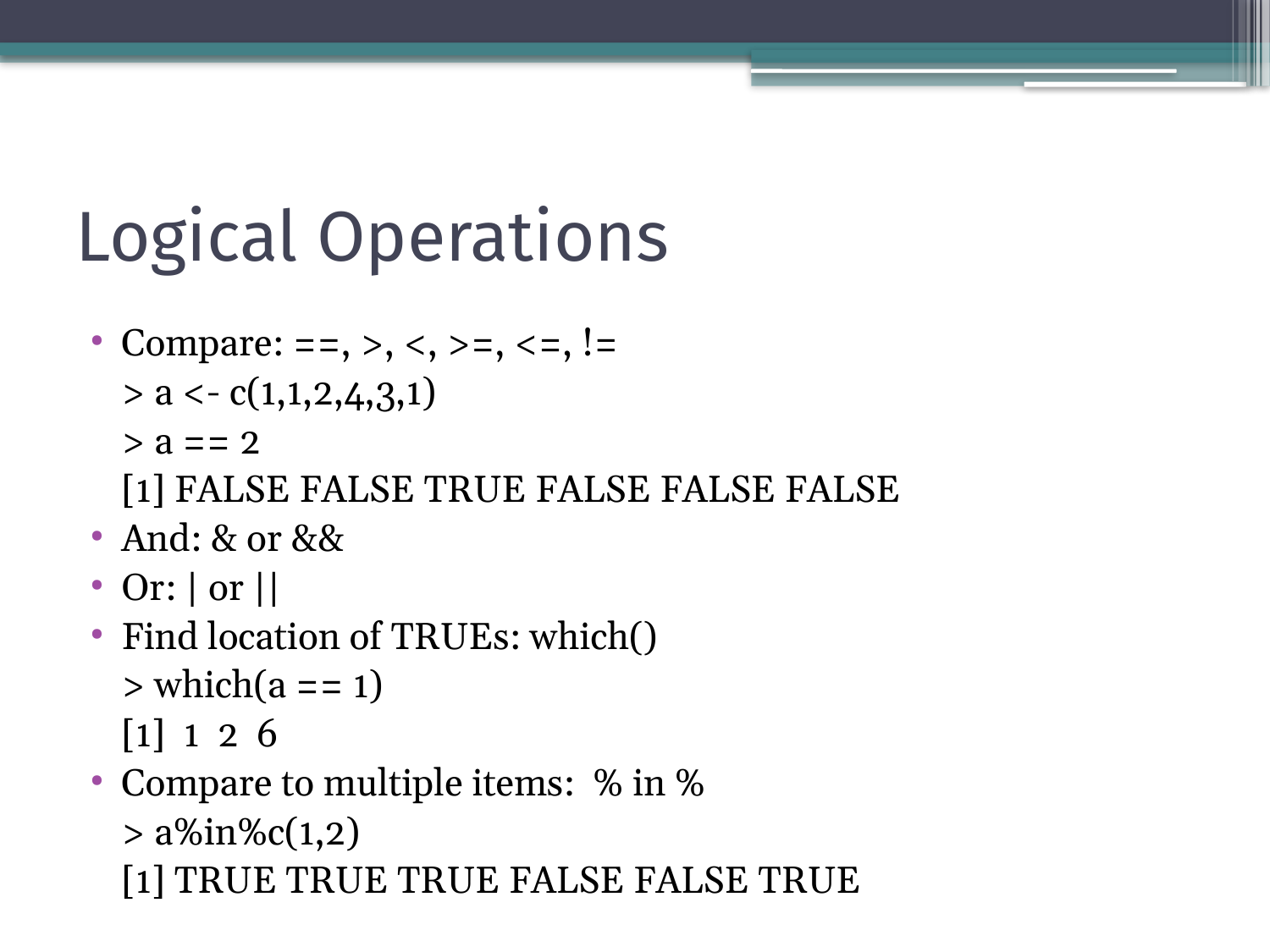

# Logical Operations
Compare: ==, >, <, >=, <=, !=
		> a <- c(1,1,2,4,3,1)
		> a == 2
		[1] FALSE FALSE TRUE FALSE FALSE FALSE
And: & or &&
Or: | or ||
Find location of TRUEs: which()
		> which(a == 1)
		[1]  1  2  6
Compare to multiple items:  % in %
		> a%in%c(1,2)
		[1] TRUE TRUE TRUE FALSE FALSE TRUE